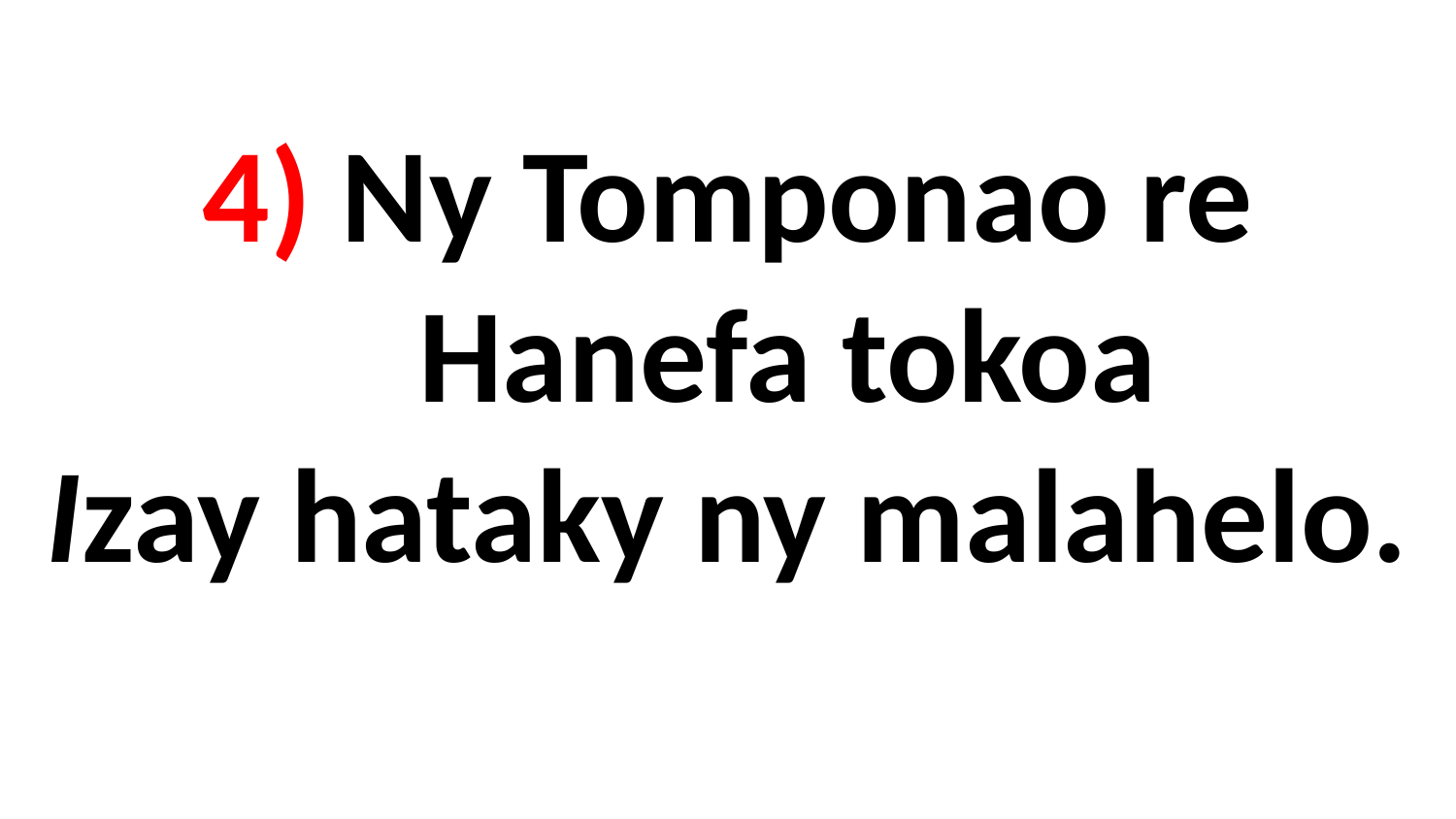

# 4) Ny Tomponao re Hanefa tokoa Izay hataky ny malahelo.